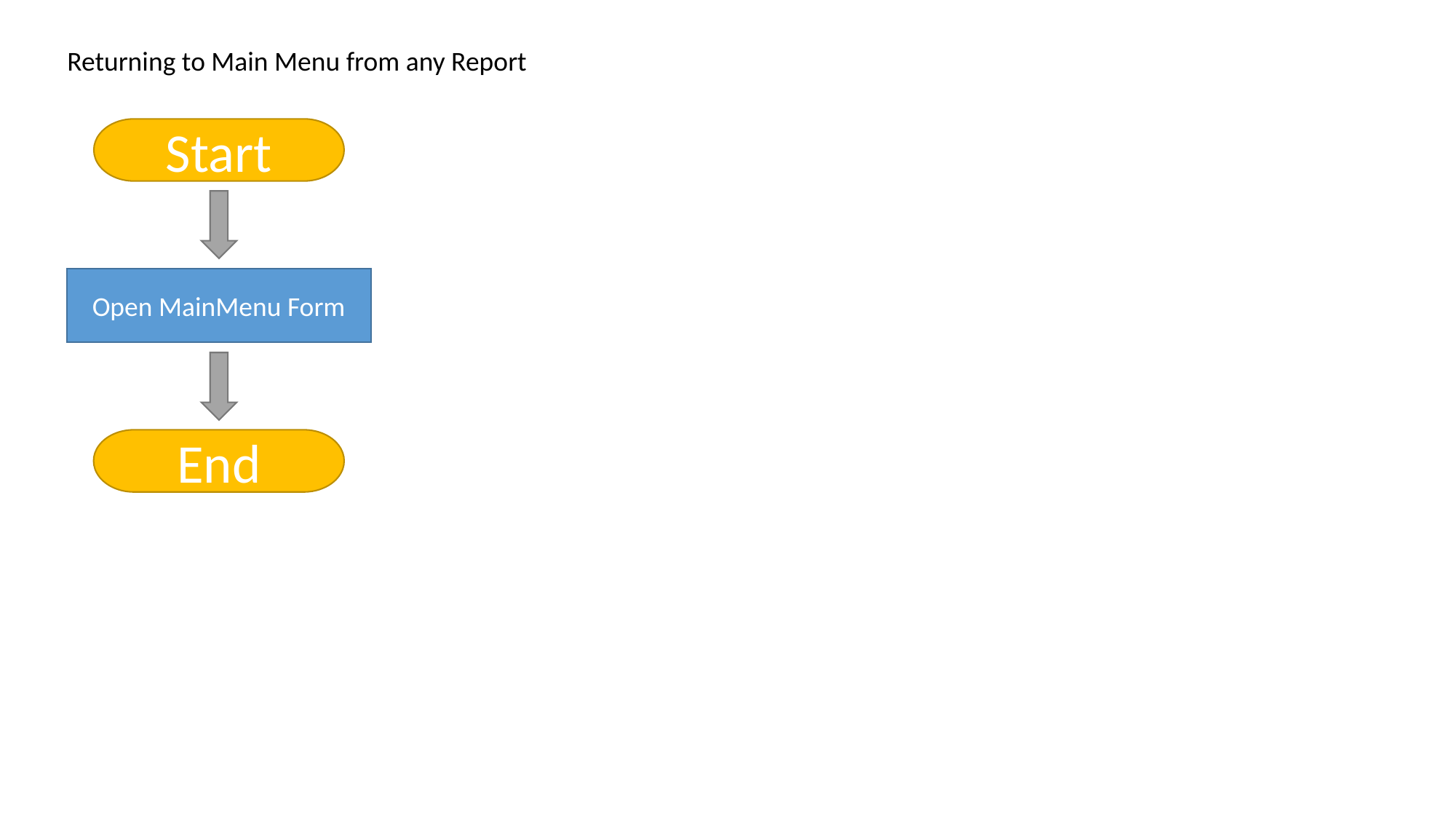

Returning to Main Menu from any Report
Start

Open MainMenu Form

End